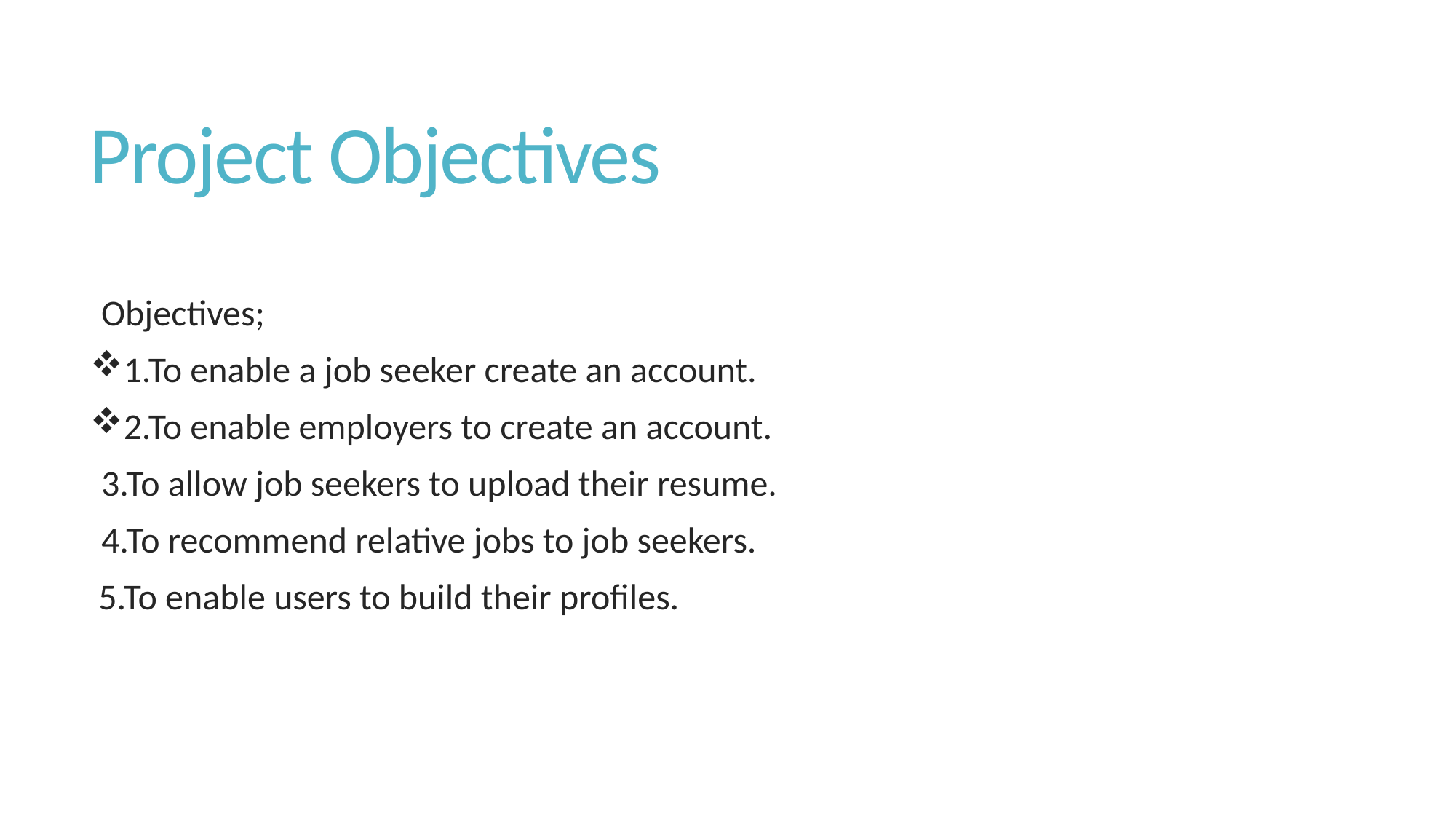

# Project Objectives
Objectives;
1.To enable a job seeker create an account.
2.To enable employers to create an account.
3.To allow job seekers to upload their resume.
4.To recommend relative jobs to job seekers.
 5.To enable users to build their profiles.